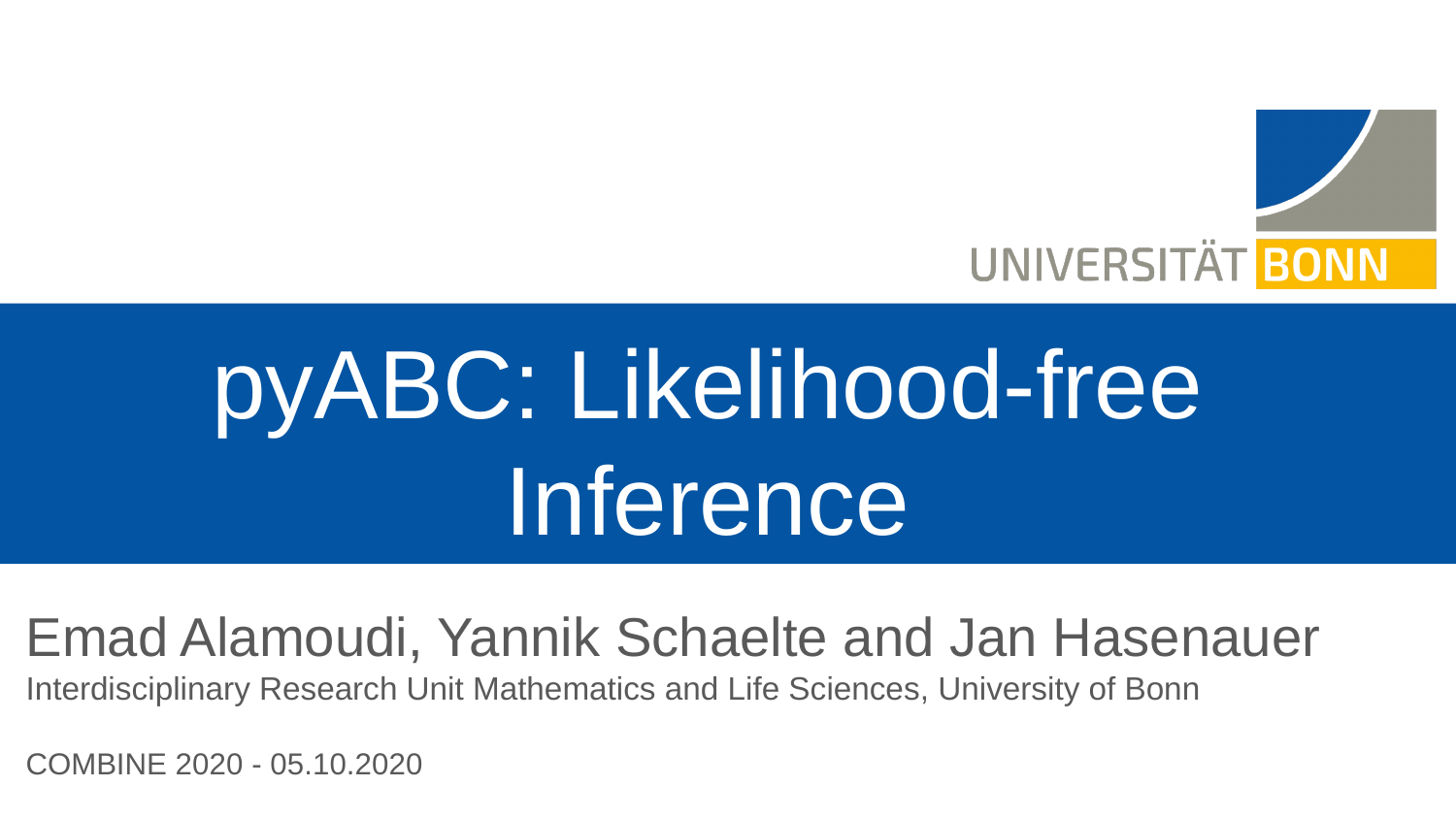

pyABC: Likelihood-free Inference
Emad Alamoudi, Yannik Schaelte and Jan Hasenauer
Interdisciplinary Research Unit Mathematics and Life Sciences, University of Bonn

COMBINE 2020 - 05.10.2020